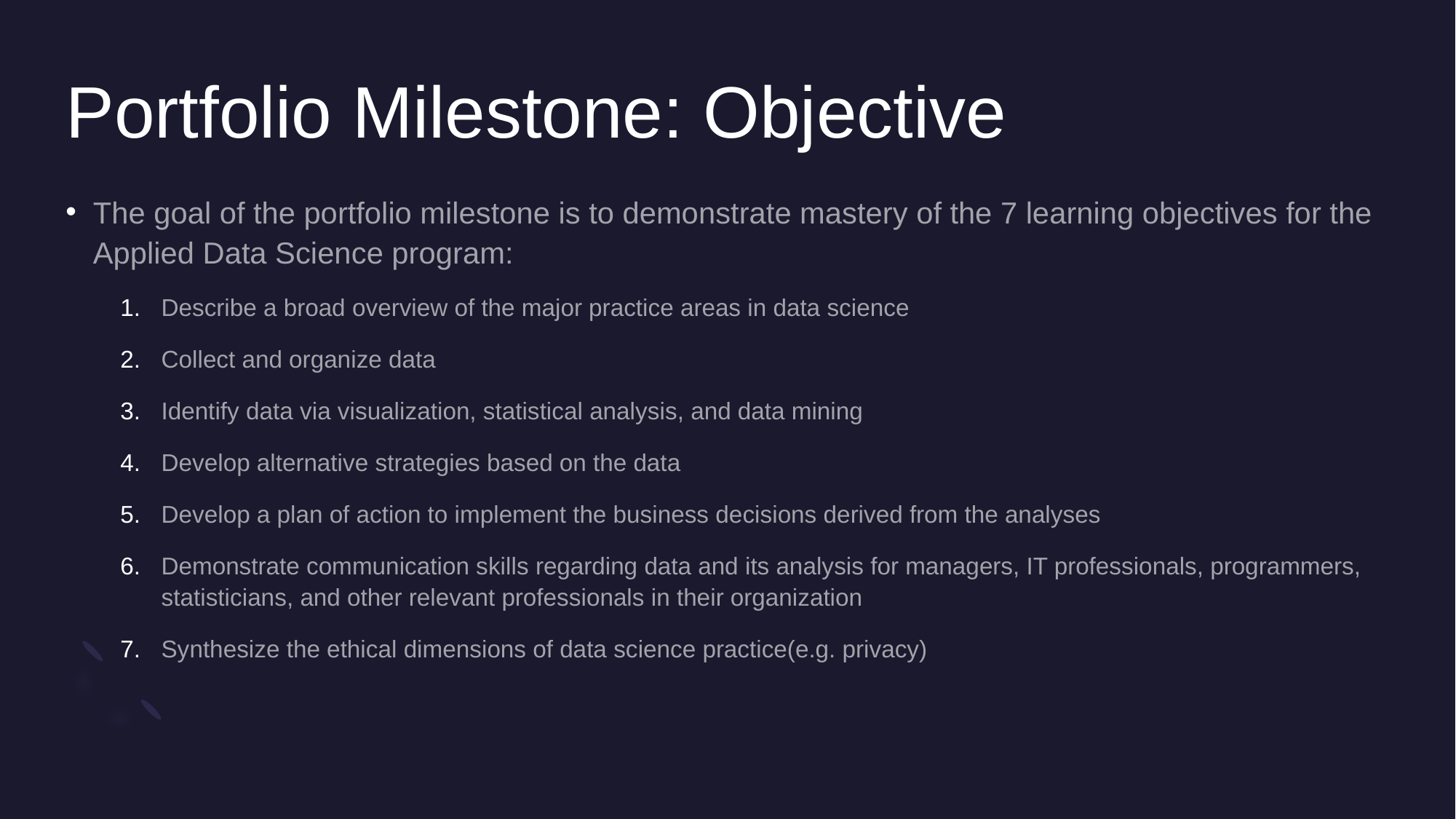

# Portfolio Milestone: Objective
The goal of the portfolio milestone is to demonstrate mastery of the 7 learning objectives for the Applied Data Science program:
Describe a broad overview of the major practice areas in data science
Collect and organize data
Identify data via visualization, statistical analysis, and data mining
Develop alternative strategies based on the data
Develop a plan of action to implement the business decisions derived from the analyses
Demonstrate communication skills regarding data and its analysis for managers, IT professionals, programmers, statisticians, and other relevant professionals in their organization
Synthesize the ethical dimensions of data science practice(e.g. privacy)